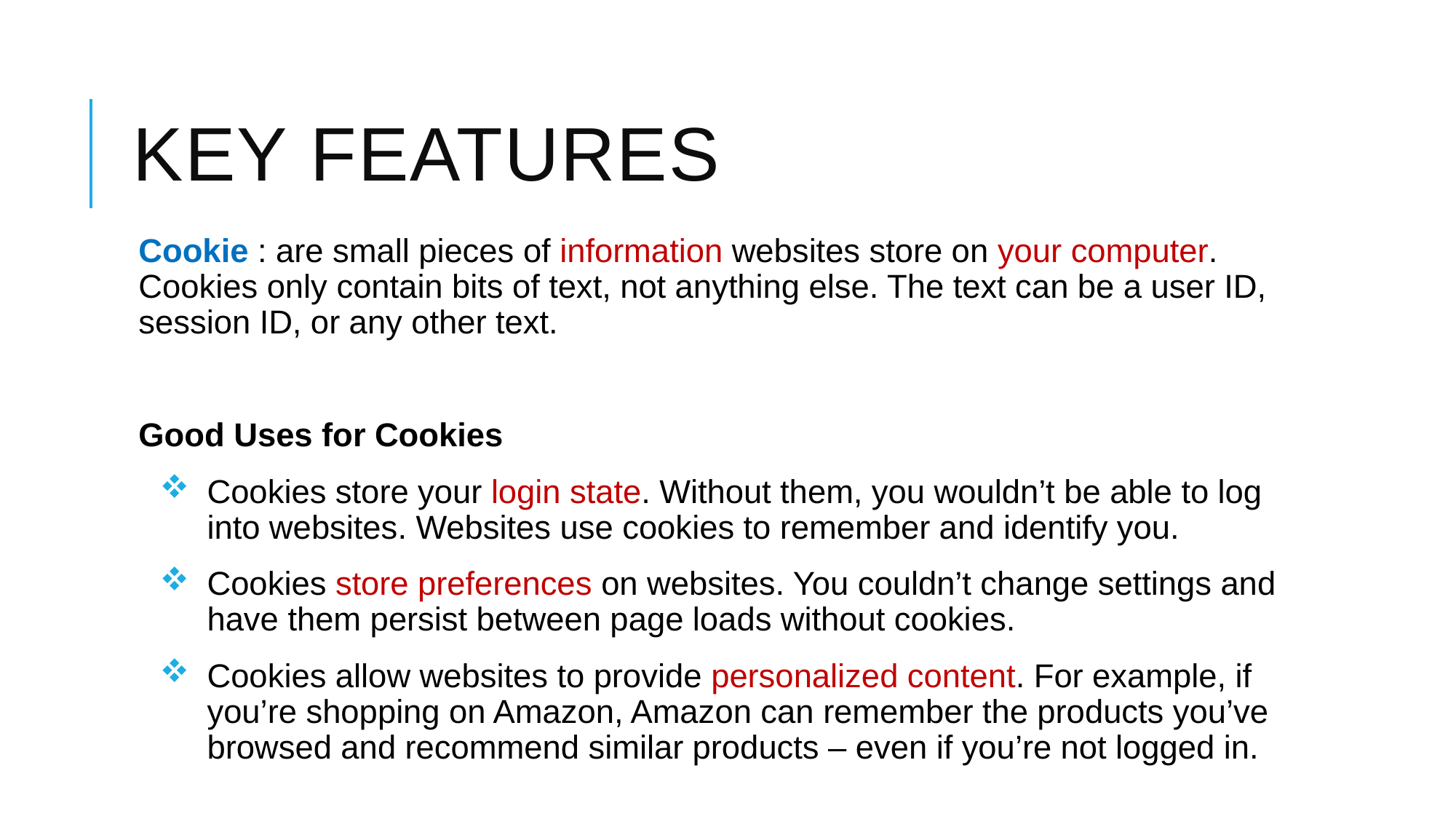

# Key features
Cookie : are small pieces of information websites store on your computer. Cookies only contain bits of text, not anything else. The text can be a user ID, session ID, or any other text.

Good Uses for Cookies
Cookies store your login state. Without them, you wouldn’t be able to log into websites. Websites use cookies to remember and identify you.
Cookies store preferences on websites. You couldn’t change settings and have them persist between page loads without cookies.
Cookies allow websites to provide personalized content. For example, if you’re shopping on Amazon, Amazon can remember the products you’ve browsed and recommend similar products – even if you’re not logged in.